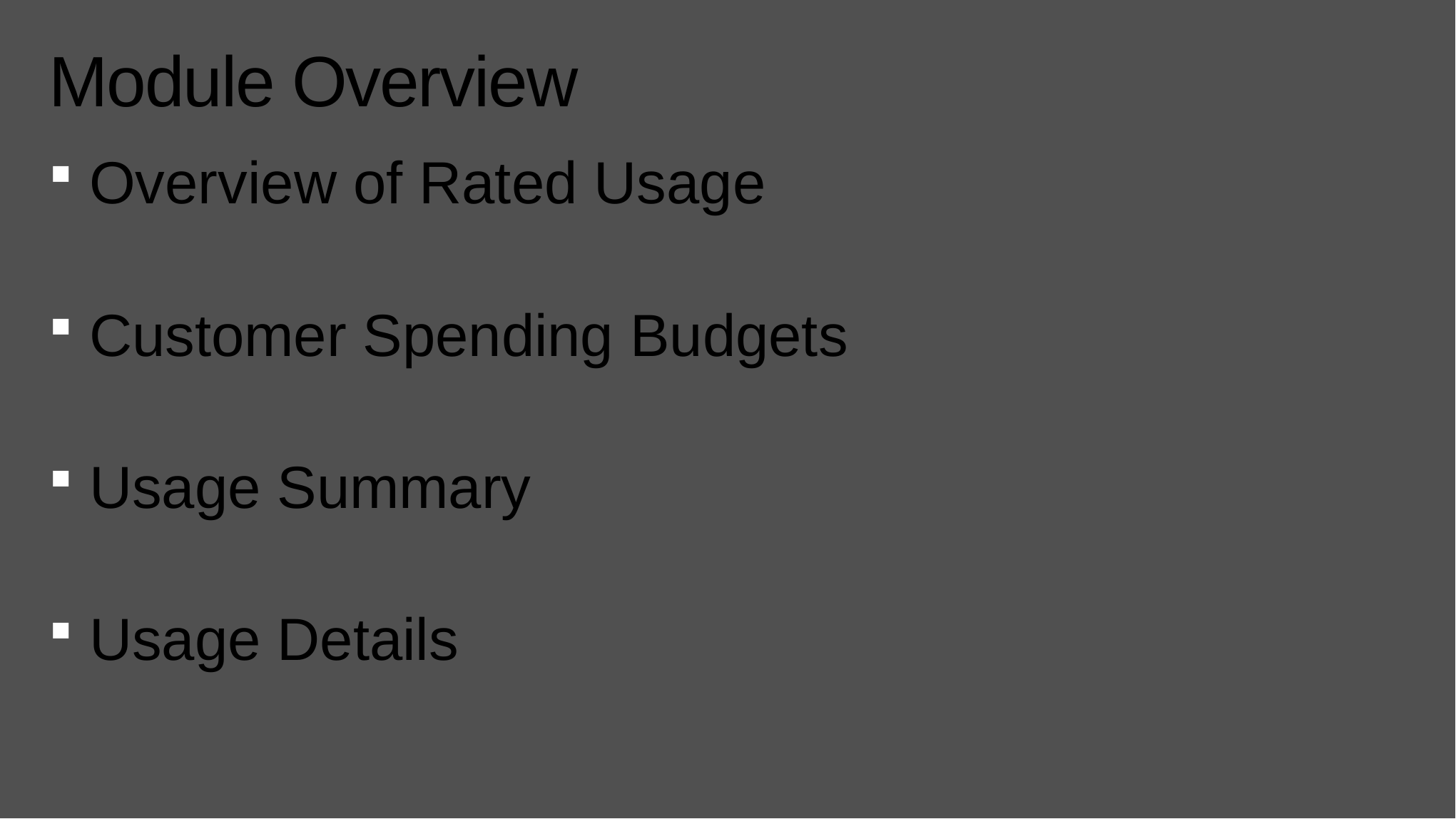

# Module Overview
Overview of Rated Usage

Customer Spending Budgets

Usage Summary

Usage Details